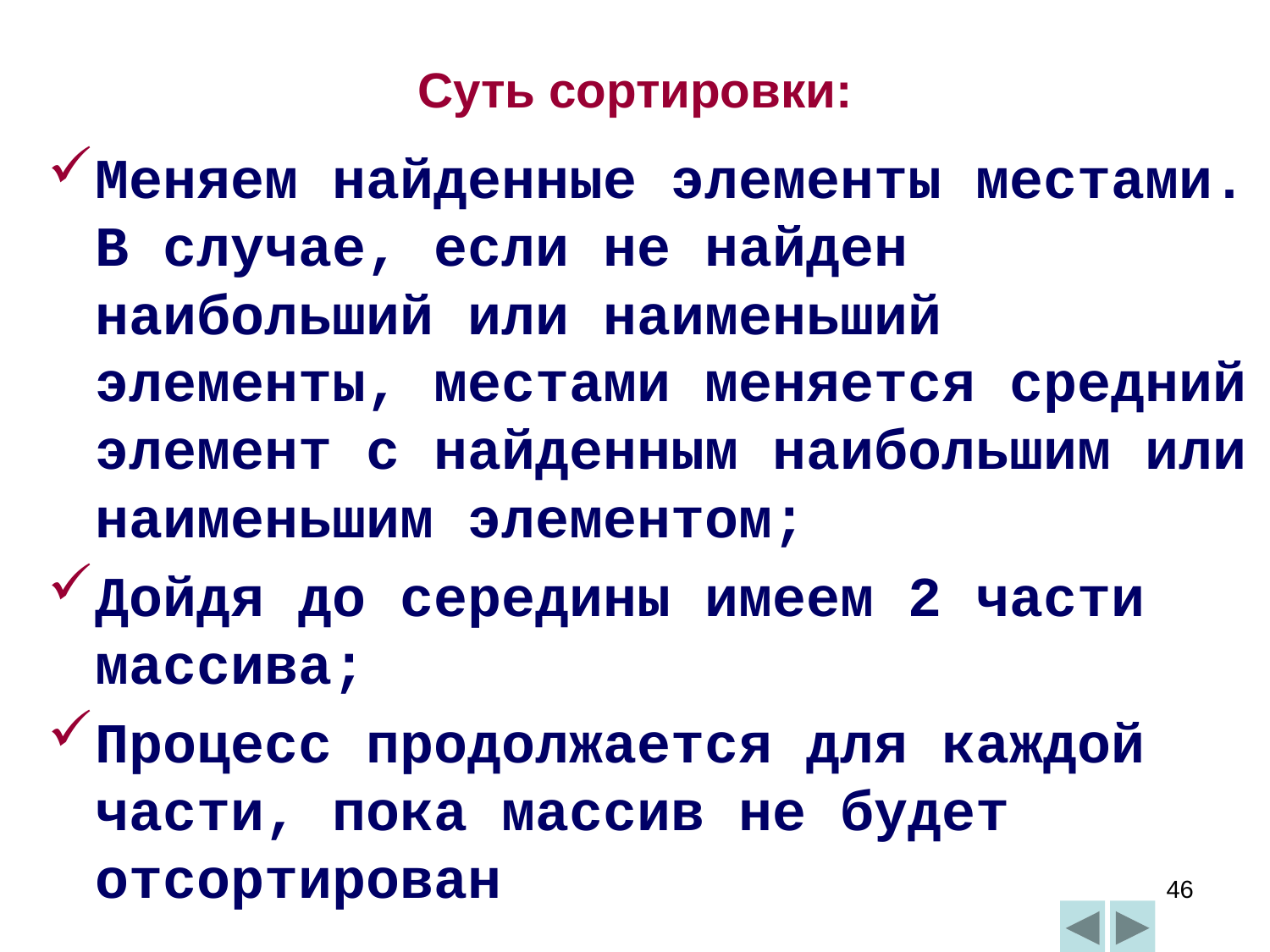

# Суть сортировки:
Меняем найденные элементы местами. В случае, если не найден наибольший или наименьший элементы, местами меняется средний элемент с найденным наибольшим или наименьшим элементом;
Дойдя до середины имеем 2 части массива;
Процесс продолжается для каждой части, пока массив не будет отсортирован
46